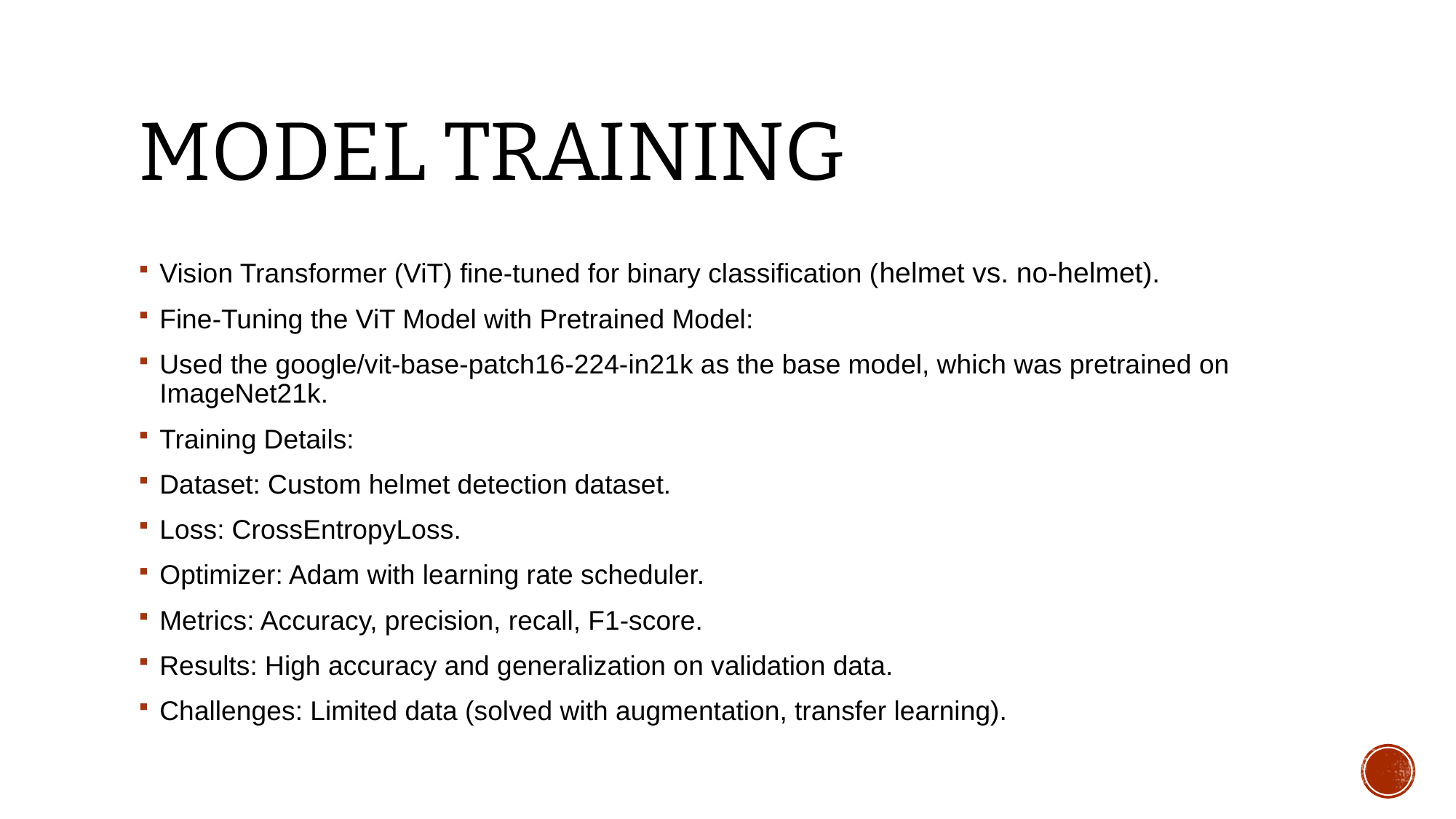

# Model Training
Vision Transformer (ViT) fine-tuned for binary classification (helmet vs. no-helmet).
Fine-Tuning the ViT Model with Pretrained Model:
Used the google/vit-base-patch16-224-in21k as the base model, which was pretrained on ImageNet21k.
Training Details:
Dataset: Custom helmet detection dataset.
Loss: CrossEntropyLoss.
Optimizer: Adam with learning rate scheduler.
Metrics: Accuracy, precision, recall, F1-score.
Results: High accuracy and generalization on validation data.
Challenges: Limited data (solved with augmentation, transfer learning).